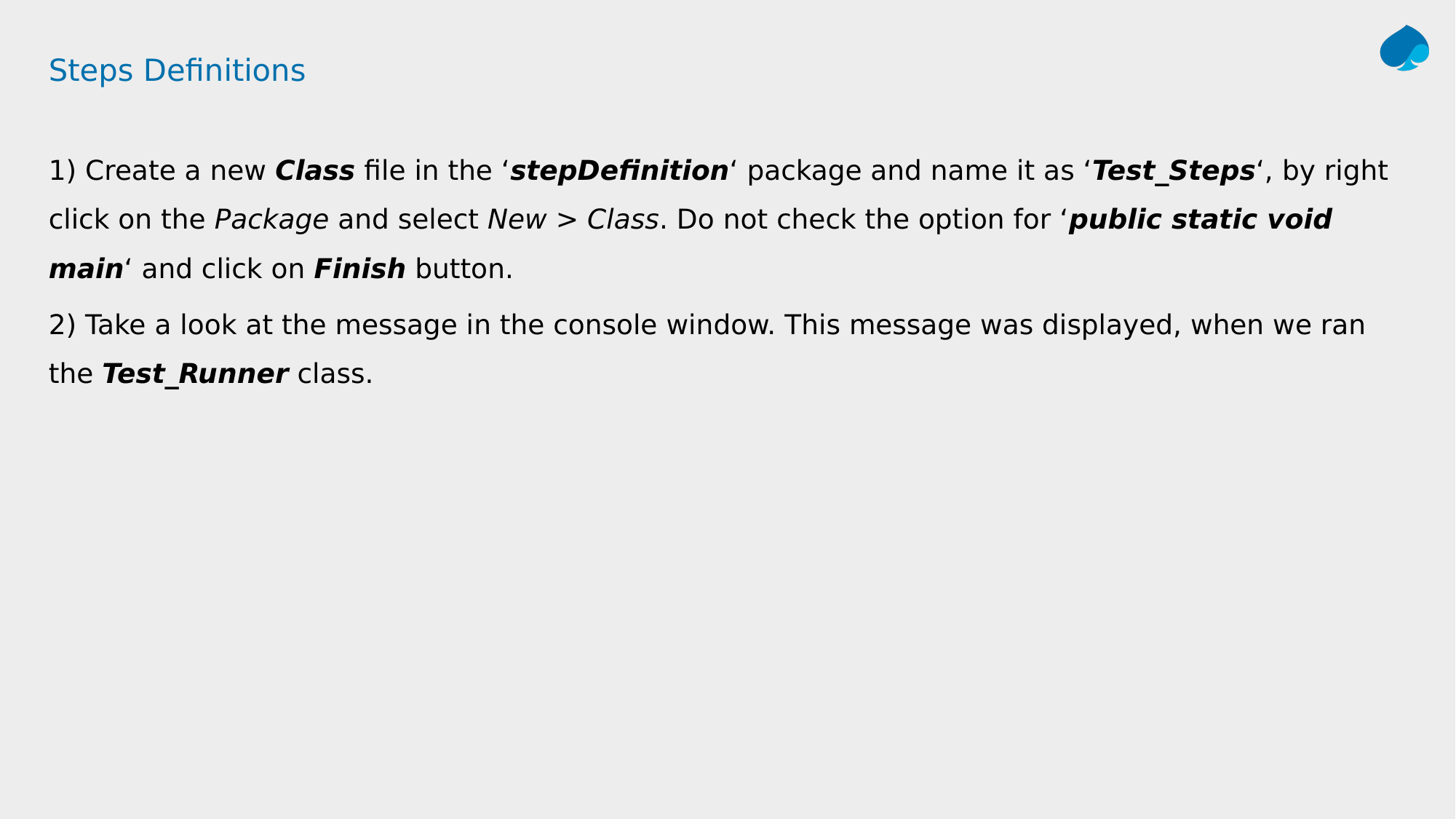

# Steps Definitions
1) Create a new Class file in the ‘stepDefinition‘ package and name it as ‘Test_Steps‘, by right click on the Package and select New > Class. Do not check the option for ‘public static void main‘ and click on Finish button.
2) Take a look at the message in the console window. This message was displayed, when we ran the Test_Runner class.